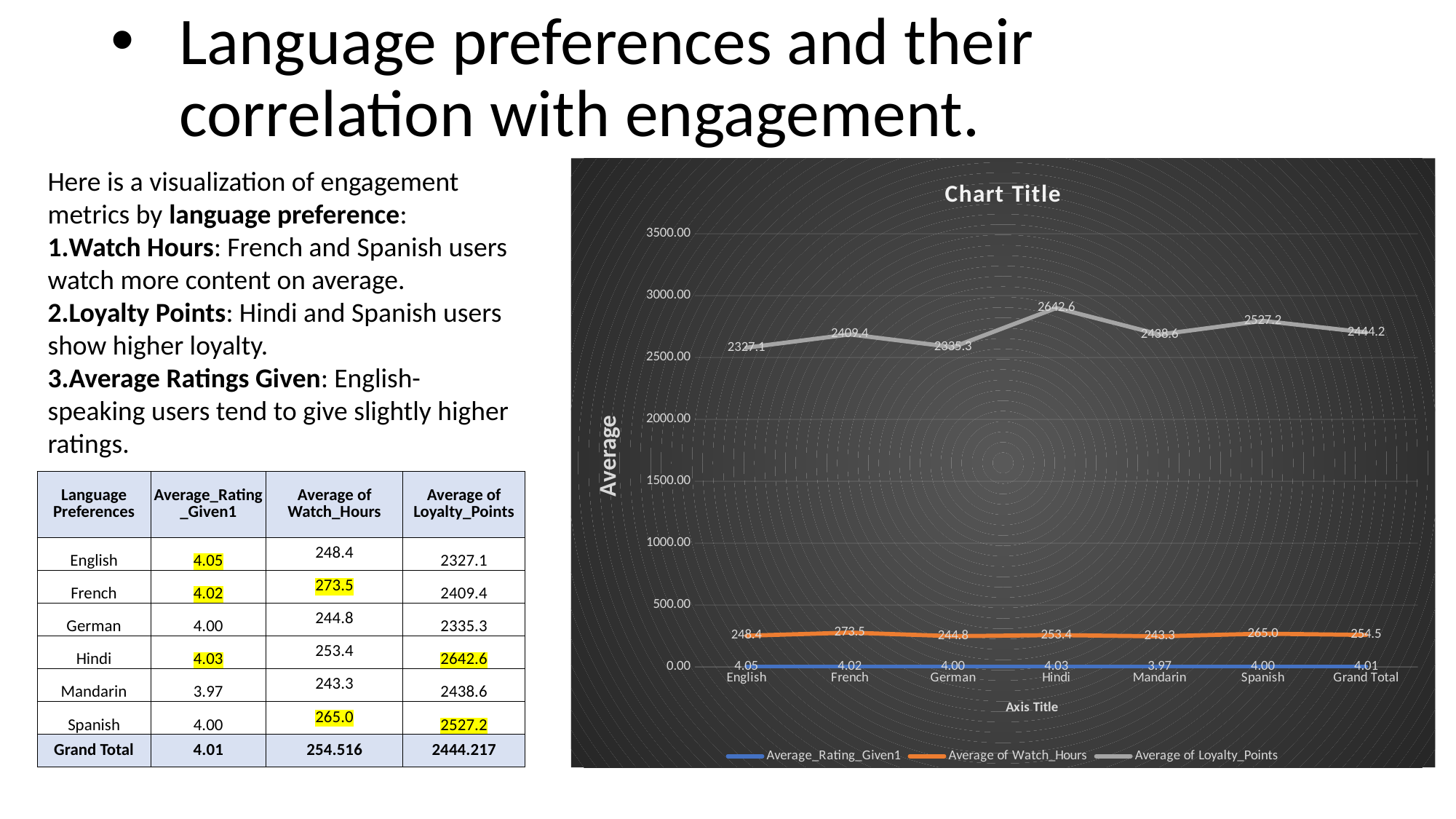

# Language preferences and their correlation with engagement.
Here is a visualization of engagement metrics by language preference:
Watch Hours: French and Spanish users watch more content on average.
Loyalty Points: Hindi and Spanish users show higher loyalty.
Average Ratings Given: English-speaking users tend to give slightly higher ratings.

### Chart:

| Category | Average_Rating_Given1 | Average of Watch_Hours | Average of Loyalty_Points |
|---|---|---|---|
| English | 4.0482142857142875 | 248.38095238095238 | 2327.1071428571427 |
| French | 4.016374269005846 | 273.46198830409355 | 2409.3684210526317 |
| German | 4.001796407185631 | 244.79640718562874 | 2335.2874251497005 |
| Hindi | 4.025925925925926 | 253.35802469135803 | 2642.6111111111113 |
| Mandarin | 3.968715083798885 | 243.33519553072625 | 2438.5530726256984 |
| Spanish | 4.003267973856209 | 264.9934640522876 | 2527.2156862745096 |
| Grand Total | 4.010299999999999 | 254.516 | 2444.217 |
| Language Preferences | Average\_Rating\_Given1 | Average of Watch\_Hours | Average of Loyalty\_Points |
| --- | --- | --- | --- |
| English | 4.05 | 248.4 | 2327.1 |
| French | 4.02 | 273.5 | 2409.4 |
| German | 4.00 | 244.8 | 2335.3 |
| Hindi | 4.03 | 253.4 | 2642.6 |
| Mandarin | 3.97 | 243.3 | 2438.6 |
| Spanish | 4.00 | 265.0 | 2527.2 |
| Grand Total | 4.01 | 254.516 | 2444.217 |